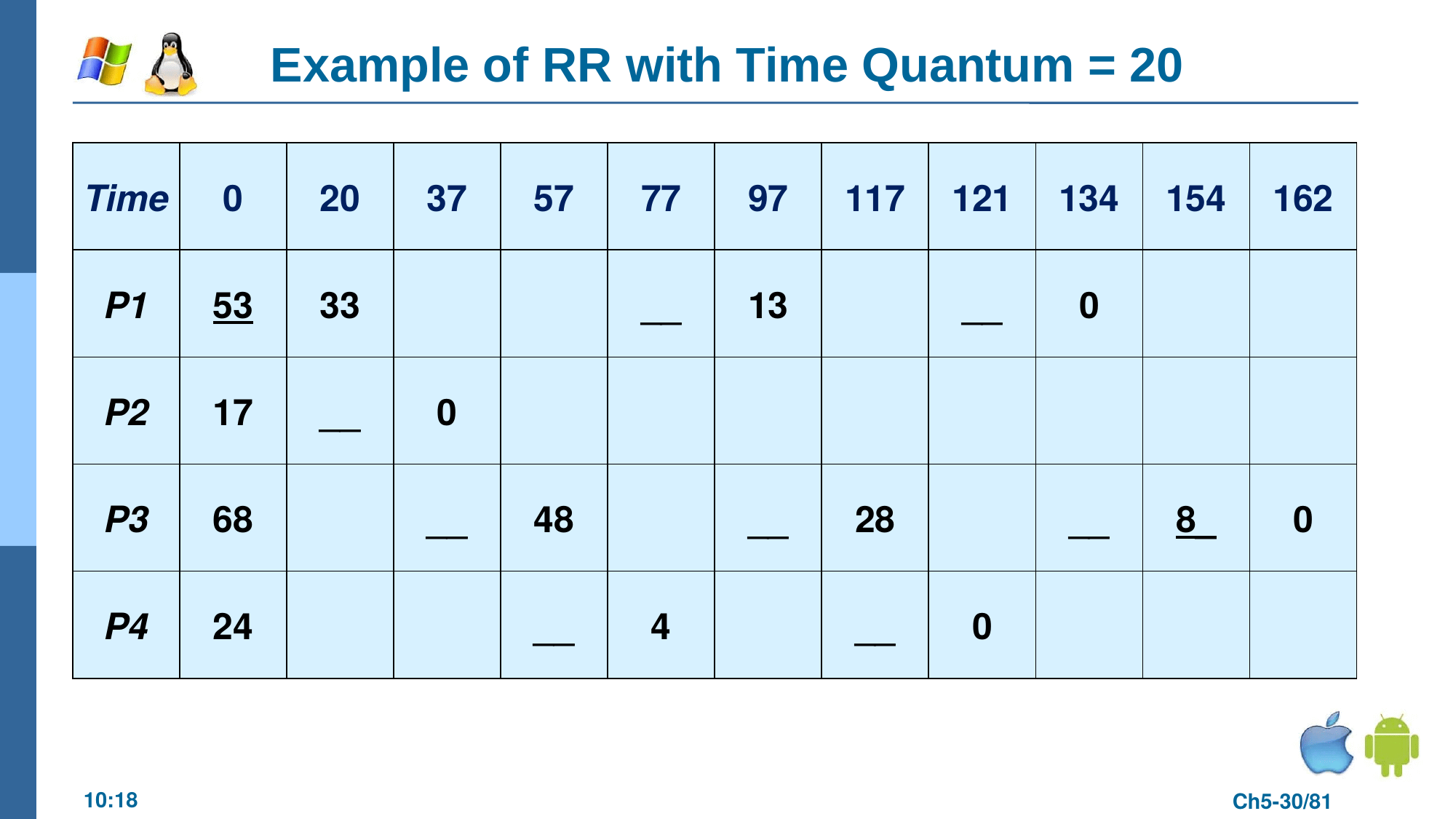

# Example of RR with Time Quantum = 20
| Time | 0 | 20 | 37 | 57 | 77 | 97 | 117 | 121 | 134 | 154 | 162 |
| --- | --- | --- | --- | --- | --- | --- | --- | --- | --- | --- | --- |
| P1 | 53 | 33 |  |  | \_\_ | 13 |  | \_\_ | 0 |  |  |
| P2 | 17 | \_\_ | 0 |  |  |  |  |  |  |  |  |
| P3 | 68 |  | \_\_ | 48 |  | \_\_ | 28 |  | \_\_ | 8\_ | 0 |
| P4 | 24 |  |  | \_\_ | 4 |  | \_\_ | 0 |  |  |  |